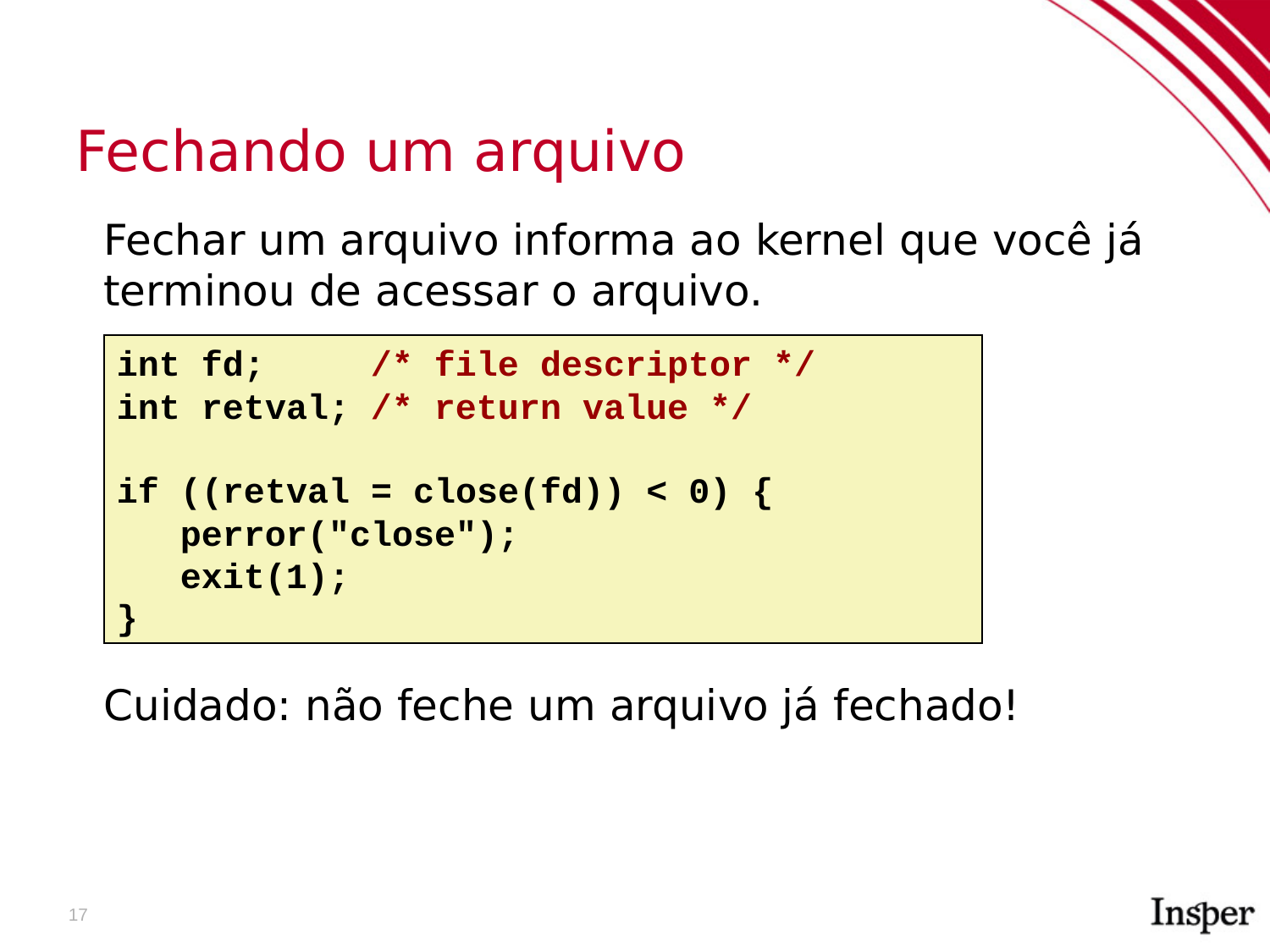

Fechando um arquivo
Fechar um arquivo informa ao kernel que você já terminou de acessar o arquivo.

Cuidado: não feche um arquivo já fechado!
int fd;     /* file descriptor */
int retval; /* return value */

if ((retval = close(fd)) < 0) {
   perror("close");
   exit(1);
}
17